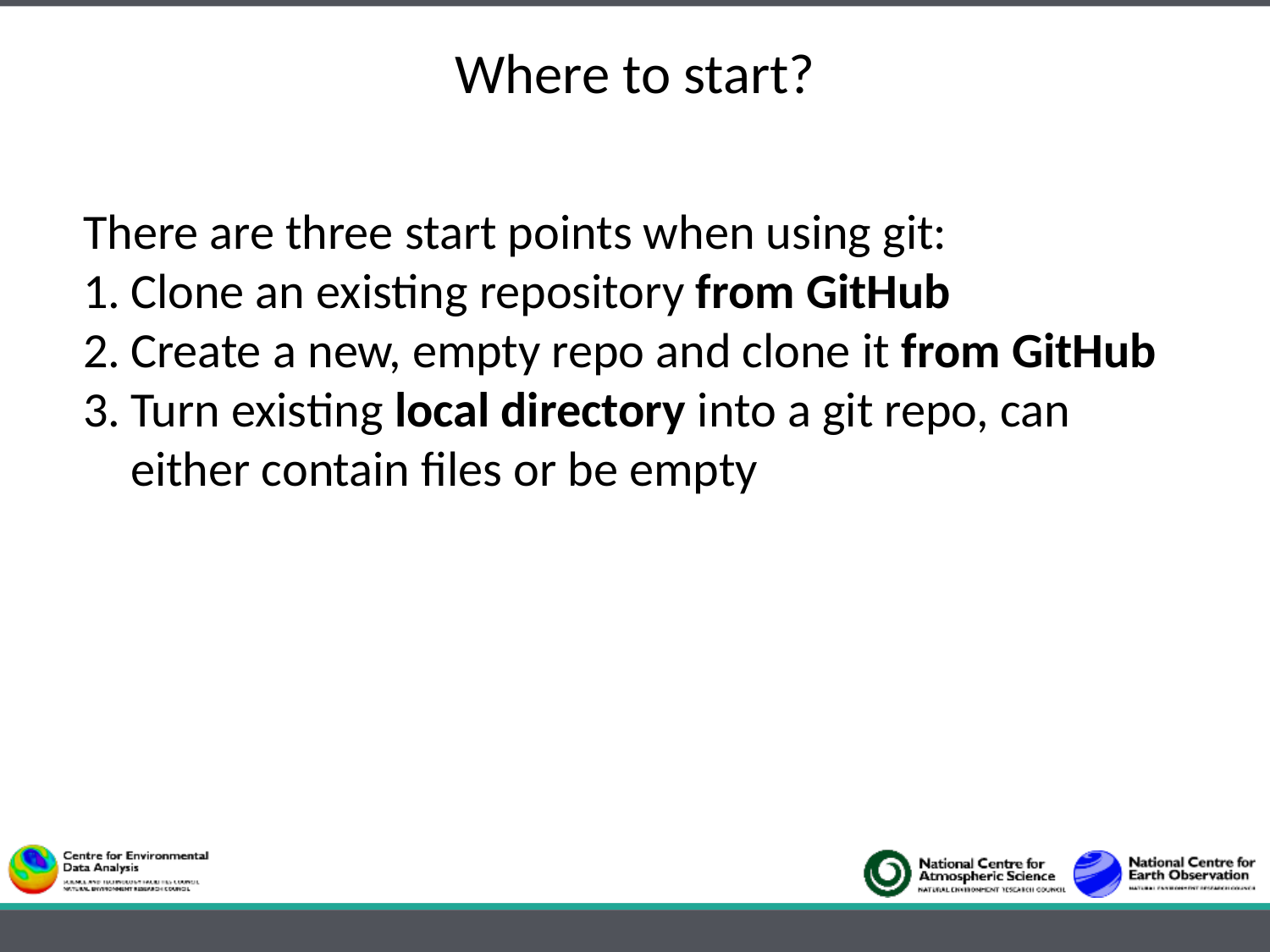

# Where to start?
There are three start points when using git:
Clone an existing repository from GitHub
Create a new, empty repo and clone it from GitHub
Turn existing local directory into a git repo, can either contain files or be empty